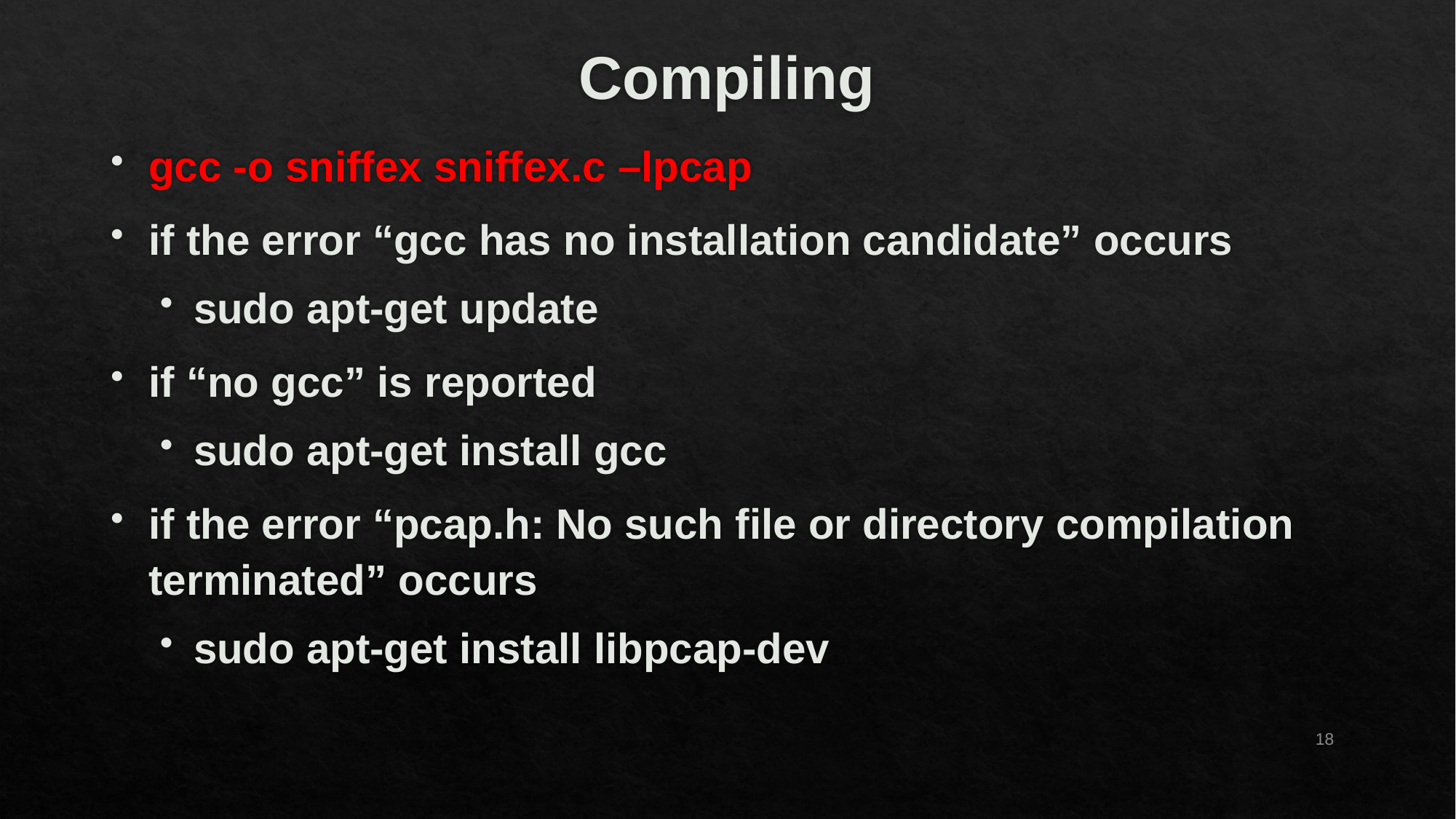

# Compiling
gcc -o sniffex sniffex.c –lpcap
if the error “gcc has no installation candidate” occurs
sudo apt-get update
if “no gcc” is reported
sudo apt-get install gcc
if the error “pcap.h: No such file or directory compilation terminated” occurs
sudo apt-get install libpcap-dev

18